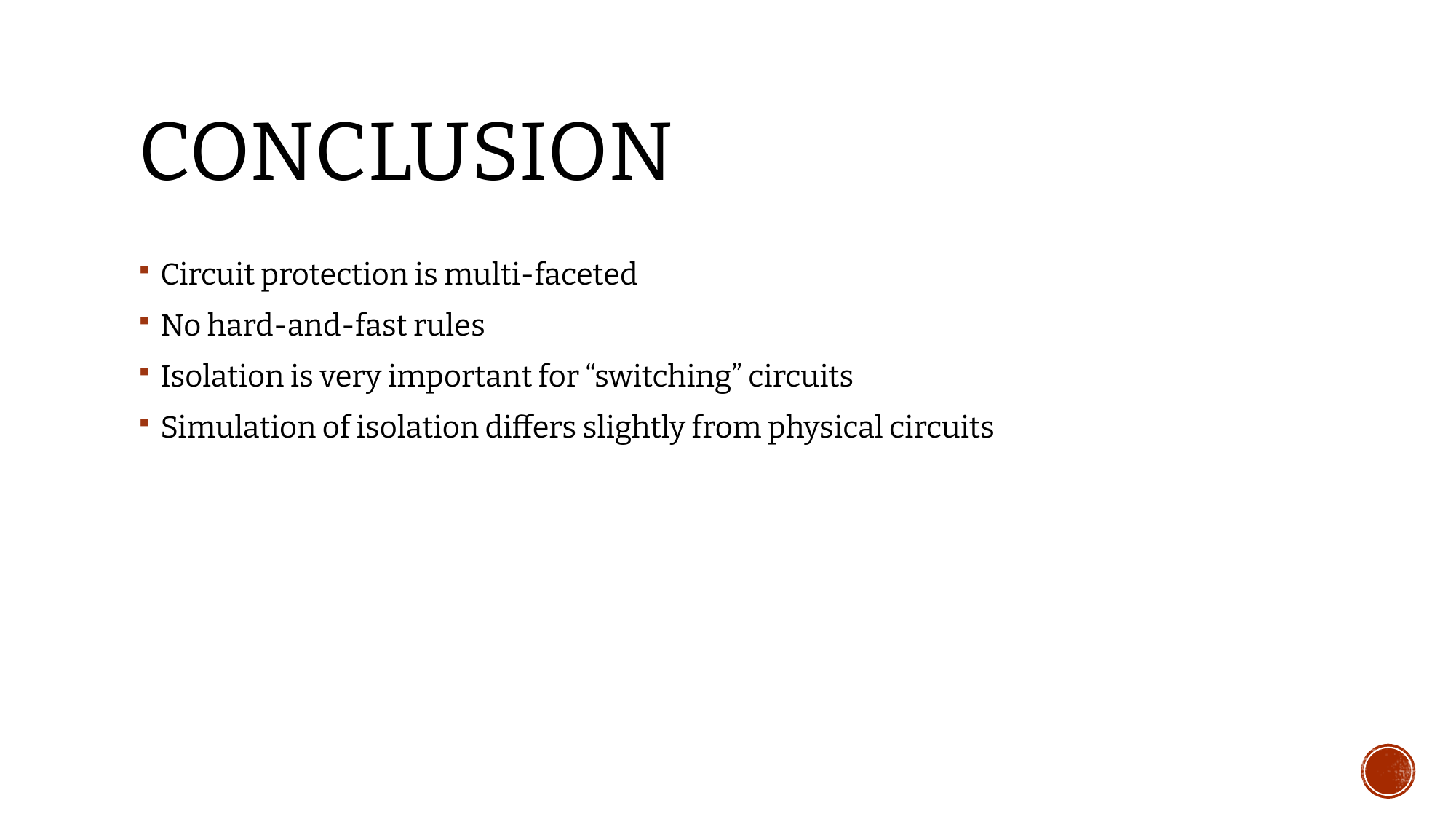

# Conclusion
Circuit protection is multi-faceted
No hard-and-fast rules
Isolation is very important for “switching” circuits
Simulation of isolation differs slightly from physical circuits